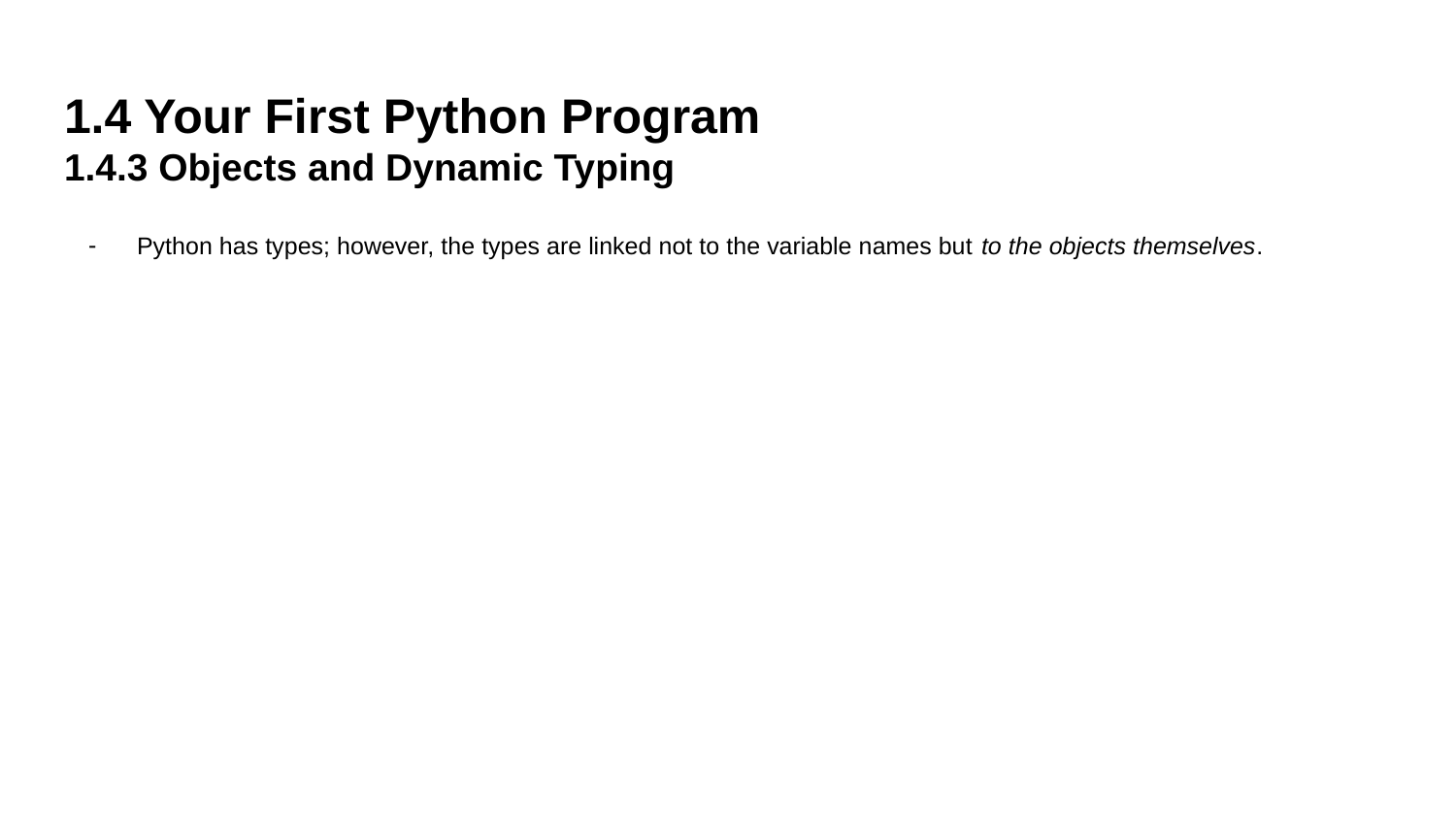

# 1.4 Your First Python Program
1.4.3 Objects and Dynamic Typing
Python has types; however, the types are linked not to the variable names but to the objects themselves.